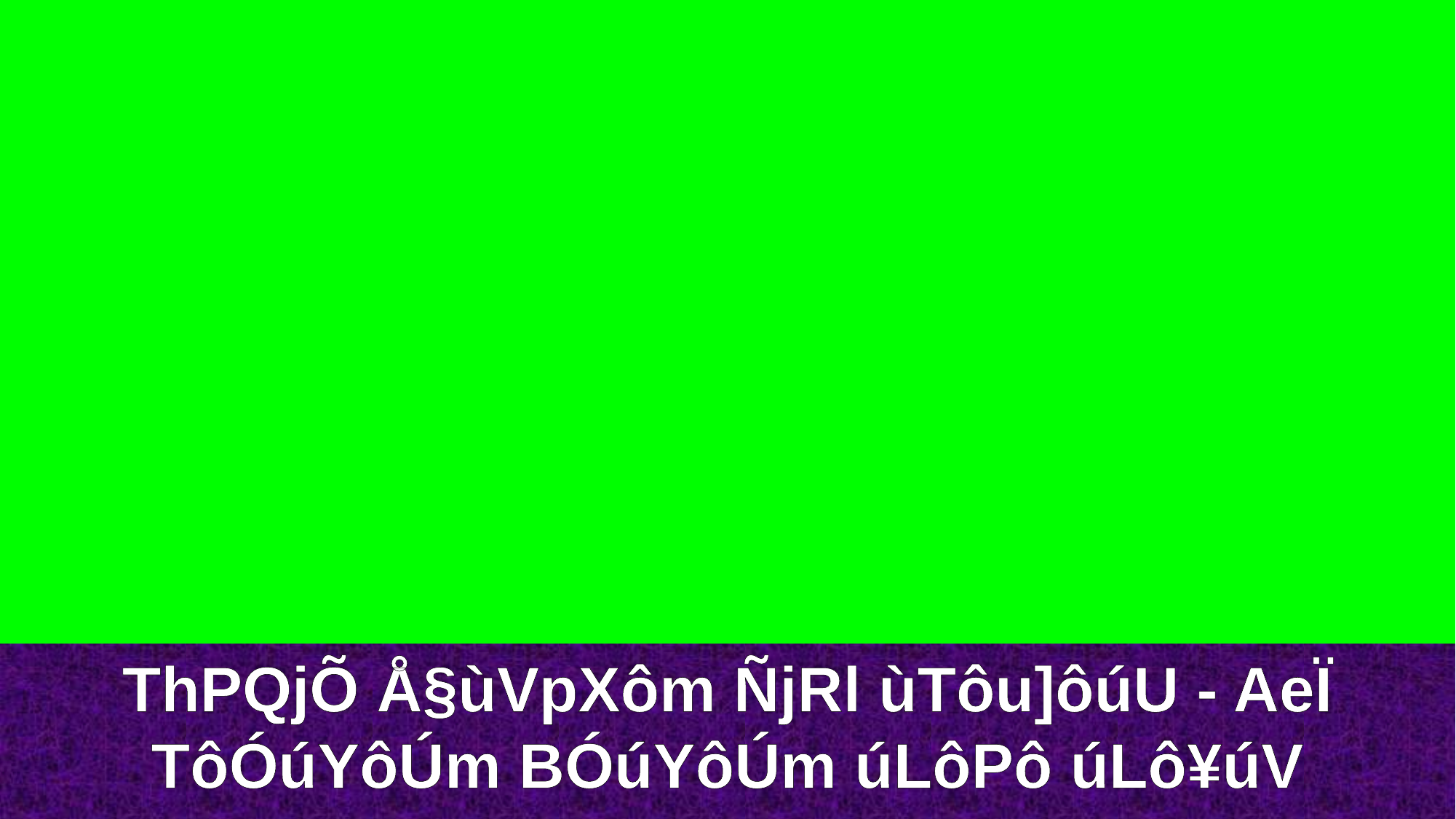

ThPQjÕ Å§ùVpXôm ÑjRl ùTôu]ôúU - AeÏ TôÓúYôÚm BÓúYôÚm úLôPô úLô¥úV